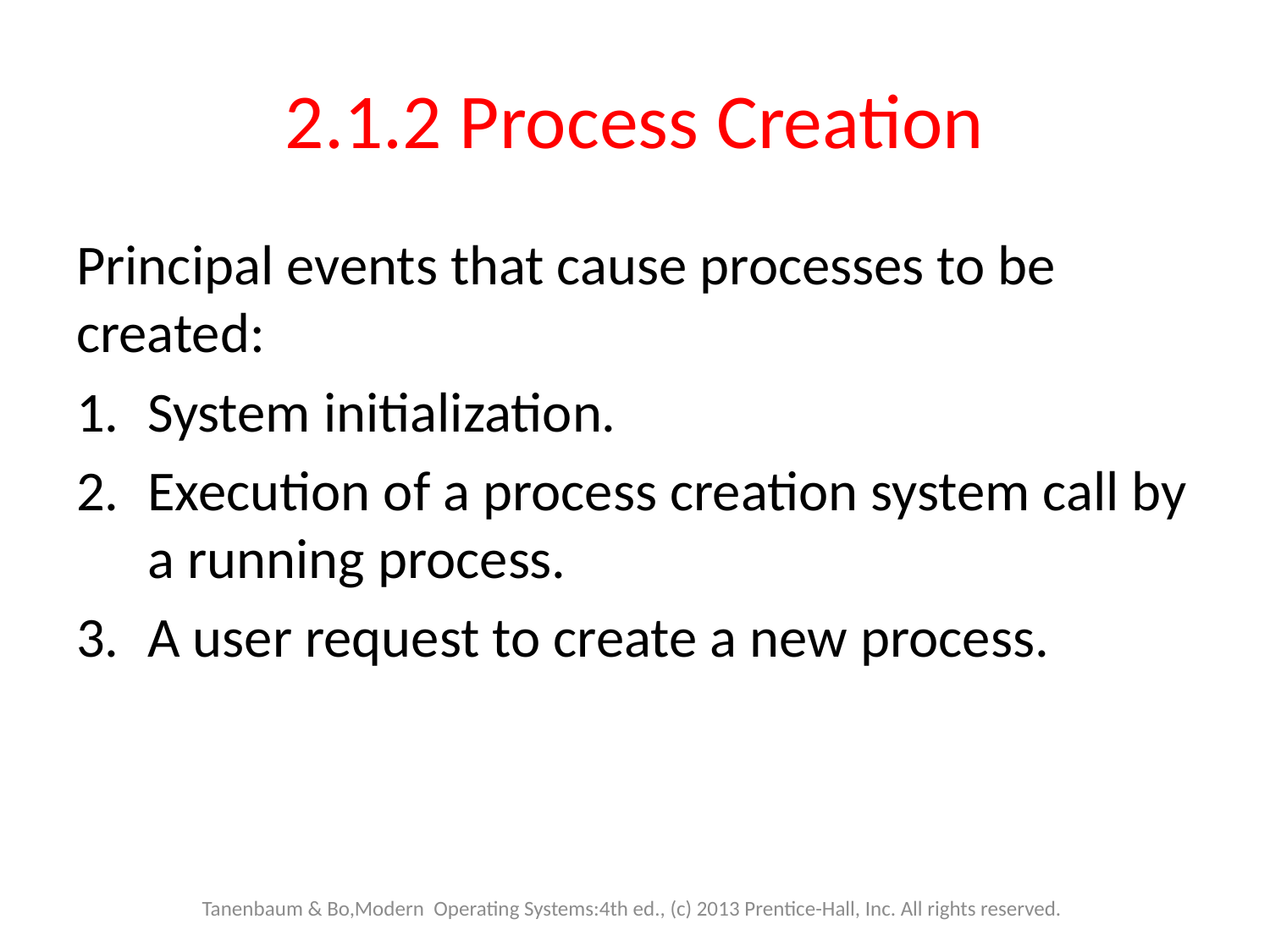

# 2.1.2 Process Creation
Principal events that cause processes to be created:
System initialization.
Execution of a process creation system call by a running process.
A user request to create a new process.
Tanenbaum & Bo,Modern  Operating Systems:4th ed., (c) 2013 Prentice-Hall, Inc. All rights reserved.